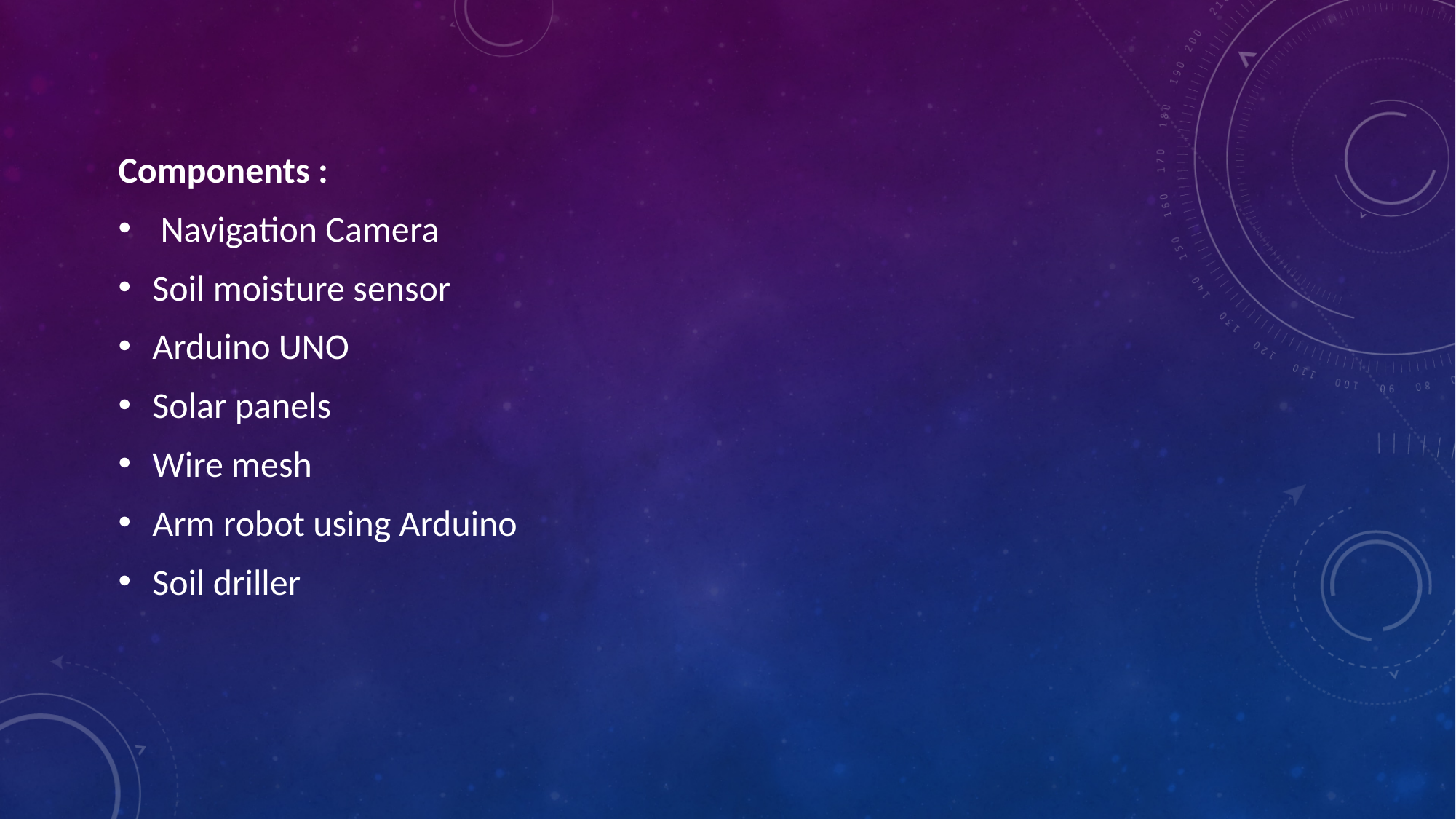

Components :
 Navigation Camera
Soil moisture sensor
Arduino UNO
Solar panels
Wire mesh
Arm robot using Arduino
Soil driller

#